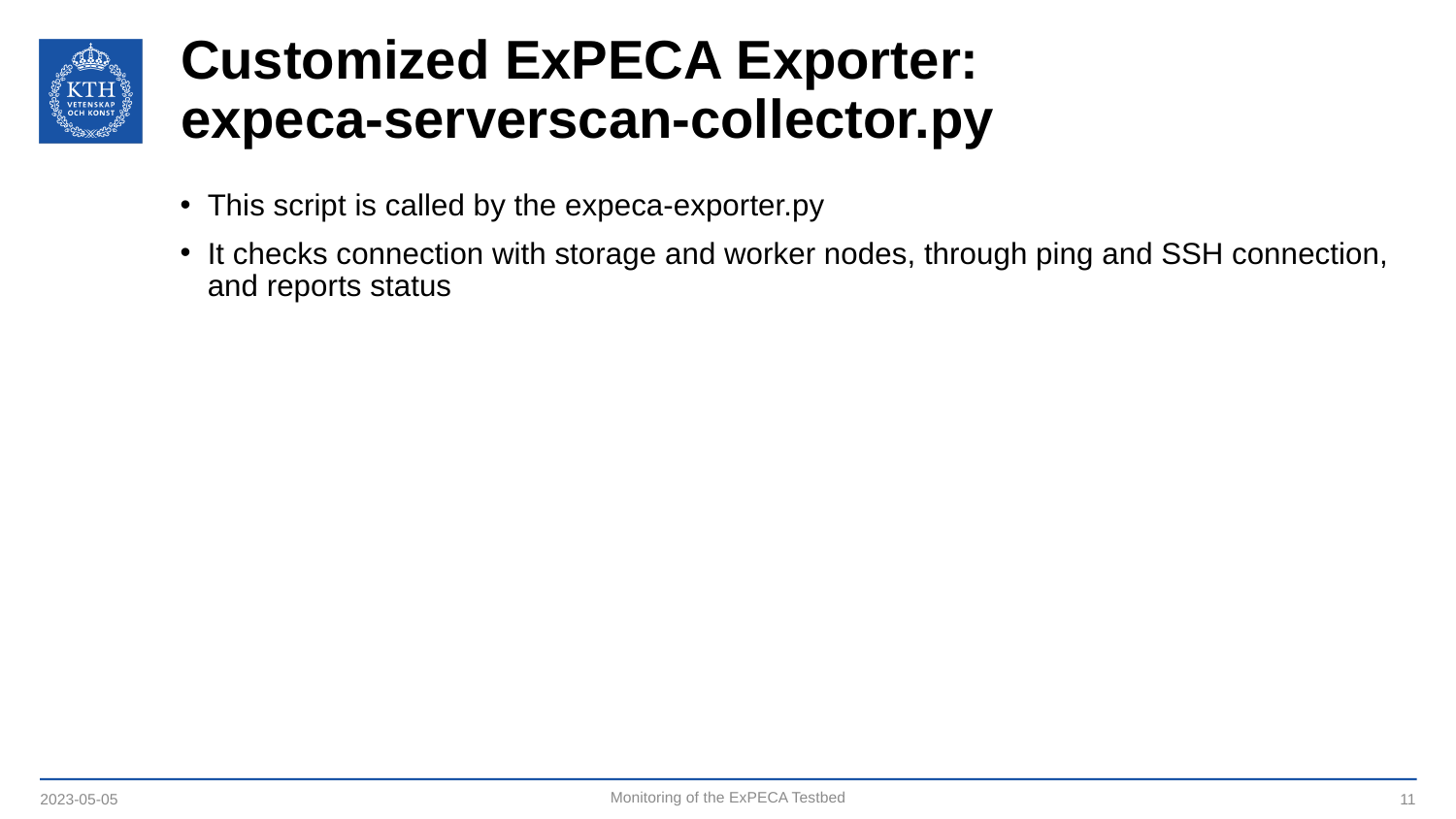

# Customized ExPECA Exporter: expeca-serverscan-collector.py
This script is called by the expeca-exporter.py
It checks connection with storage and worker nodes, through ping and SSH connection, and reports status
2023-05-05
Monitoring of the ExPECA Testbed

11